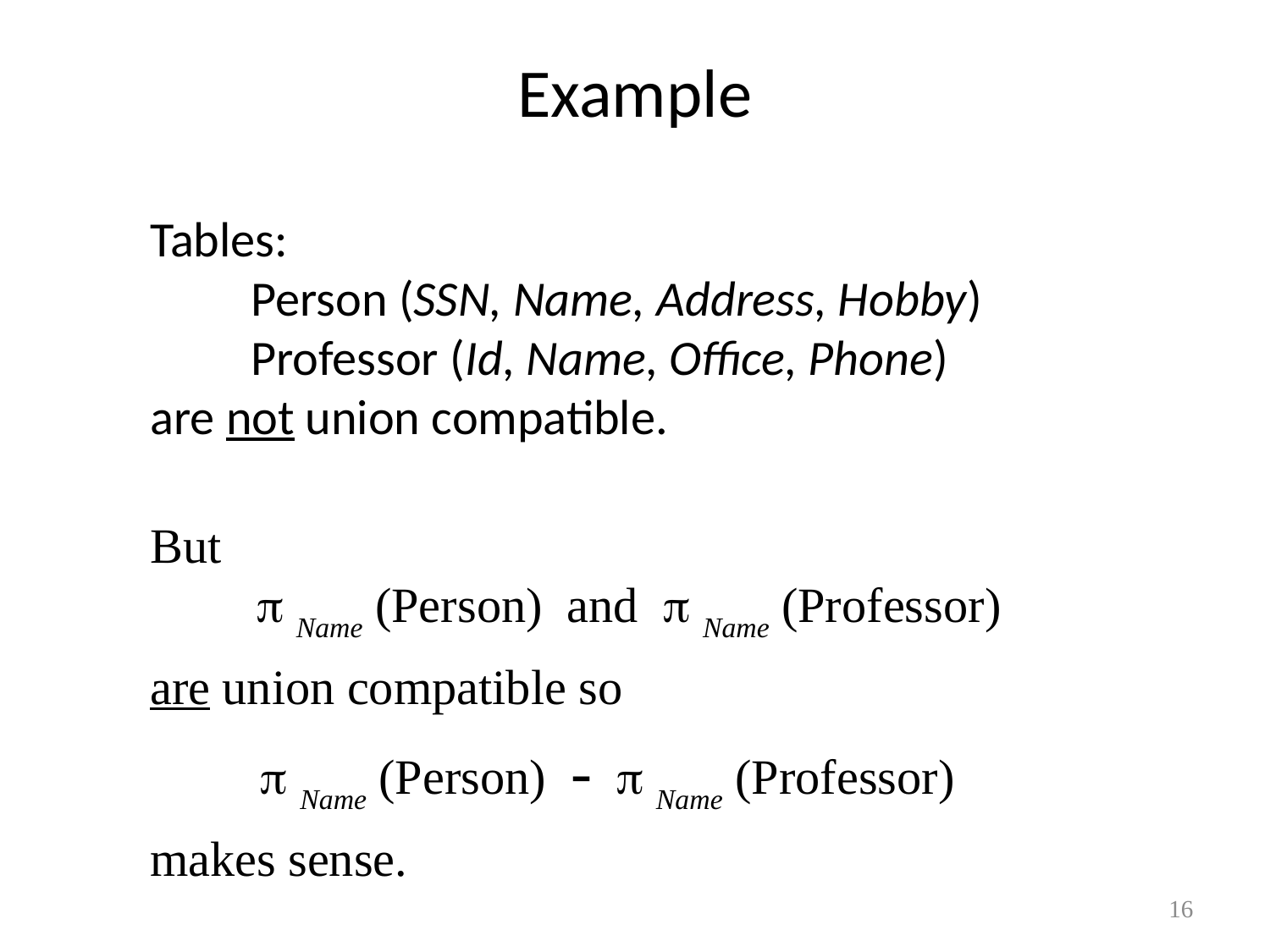

# Example
Tables:
         Person (SSN, Name, Address, Hobby)
         Professor (Id, Name, Office, Phone)
are not union compatible.

But
            π Name (Person)  and  π Name (Professor)
are union compatible so
         π Name (Person)  -  π Name (Professor)
makes sense.
16